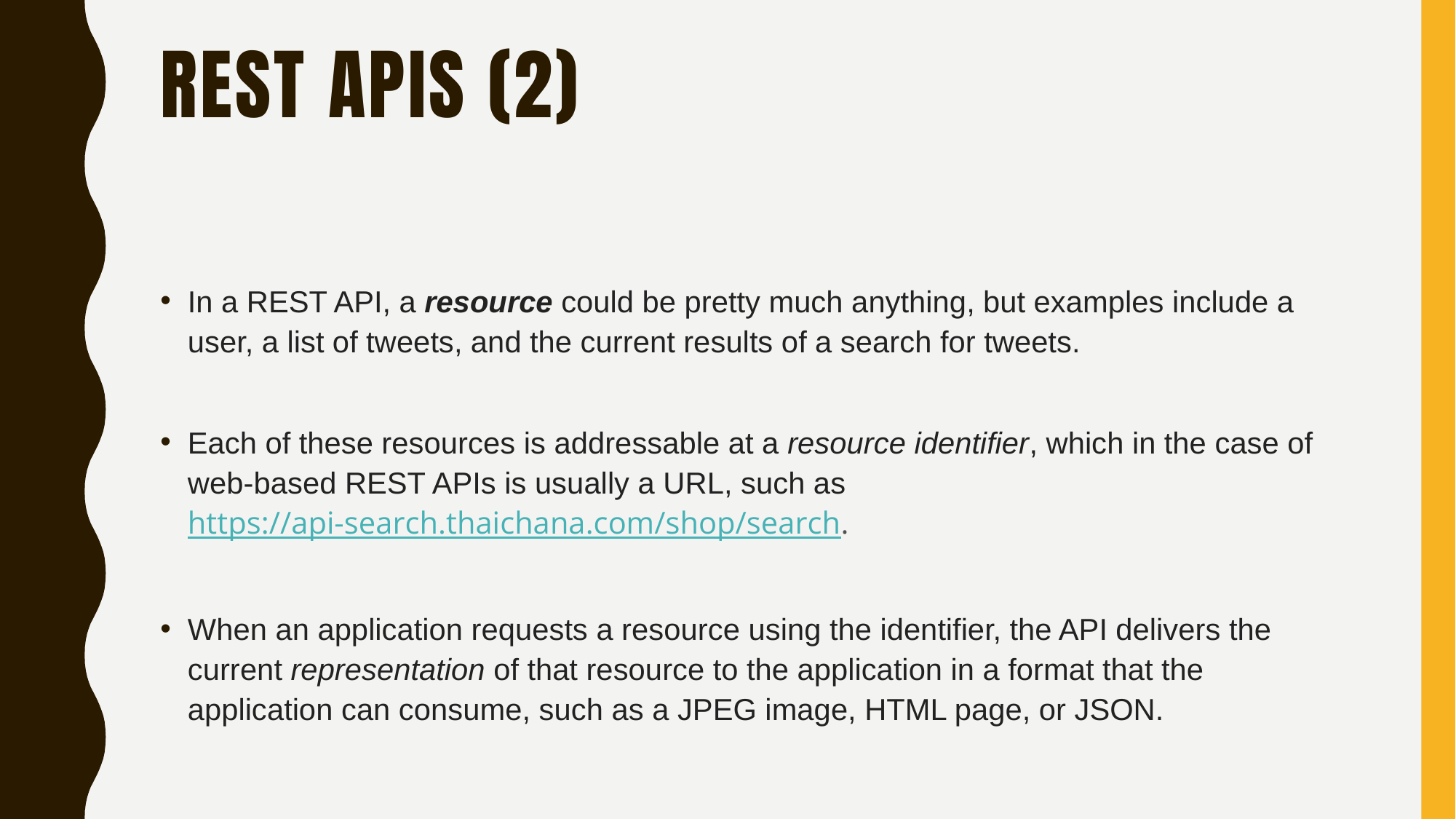

# REST APIs (2)
In a REST API, a resource could be pretty much anything, but examples include a user, a list of tweets, and the current results of a search for tweets.

Each of these resources is addressable at a resource identifier, which in the case of web-based REST APIs is usually a URL, such as https://api-search.thaichana.com/shop/search.

When an application requests a resource using the identifier, the API delivers the current representation of that resource to the application in a format that the application can consume, such as a JPEG image, HTML page, or JSON.